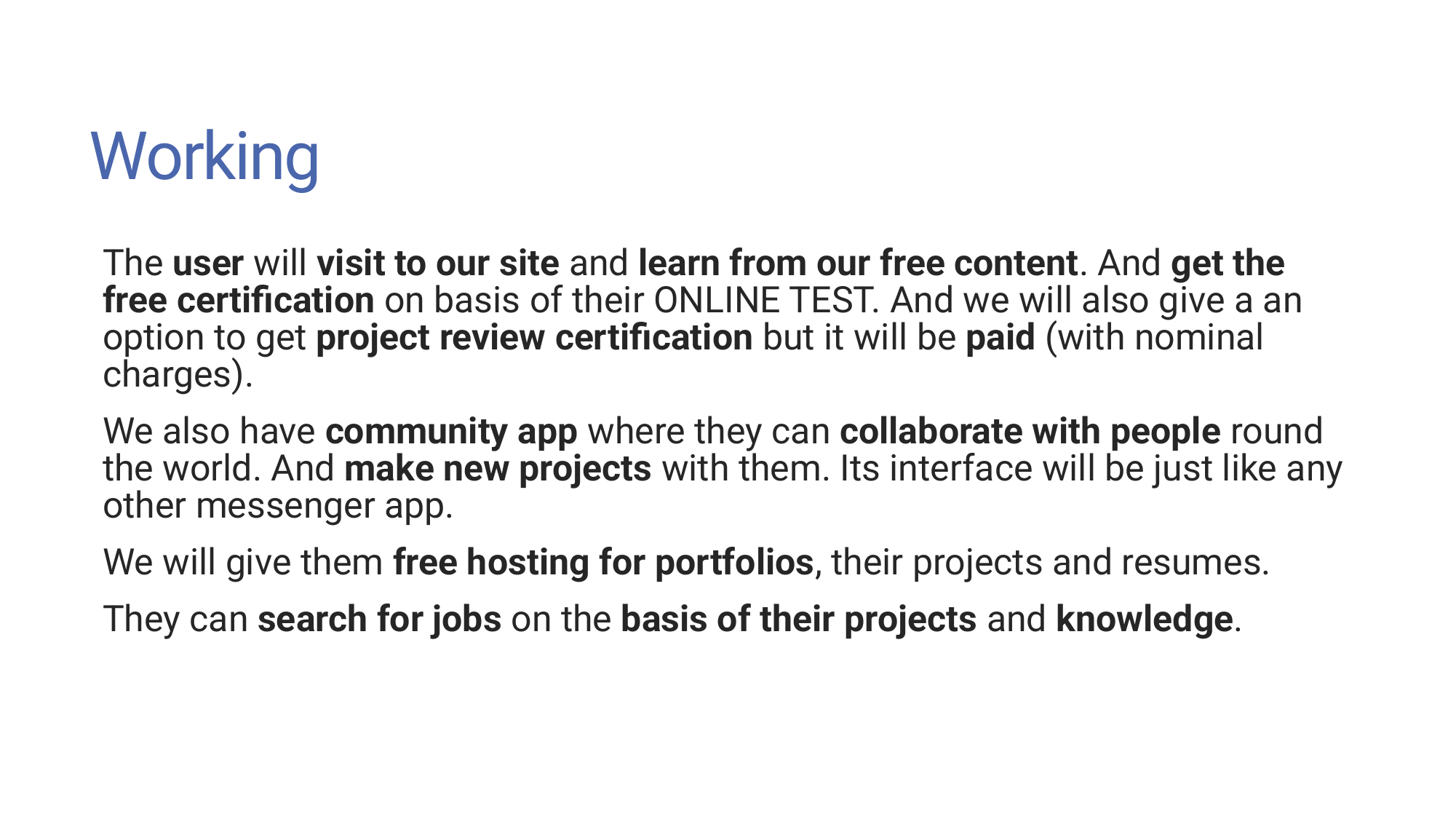

# Working
The user will visit to our site and learn from our free content. And get the free certification on basis of their ONLINE TEST. And we will also give a an option to get project review certification but it will be paid (with nominal charges).
We also have community app where they can collaborate with people round the world. And make new projects with them. Its interface will be just like any other messenger app.
We will give them free hosting for portfolios, their projects and resumes.
They can search for jobs on the basis of their projects and knowledge.